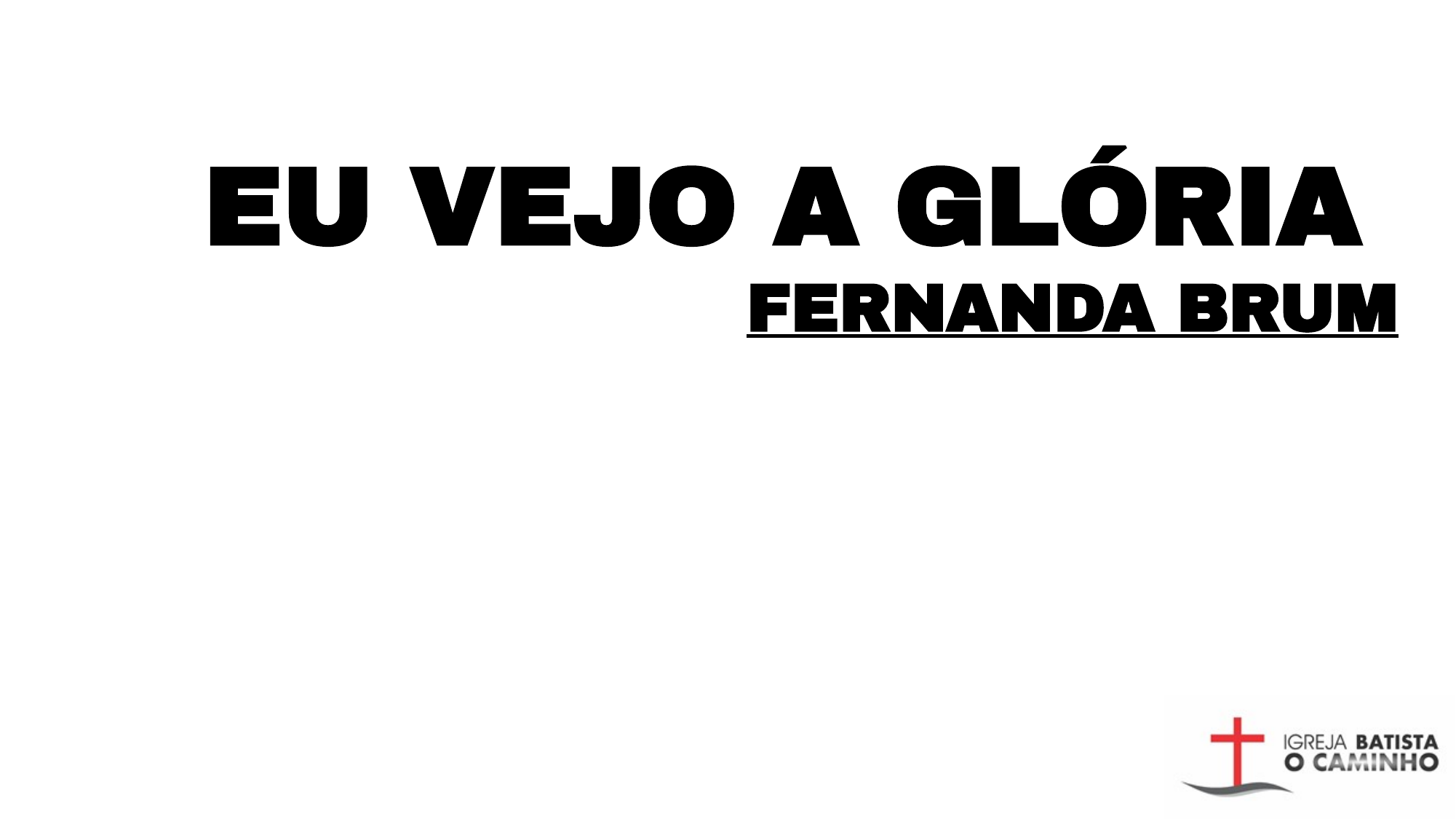

# EU VEJO A GLÓRIA
FERNANDA BRUM